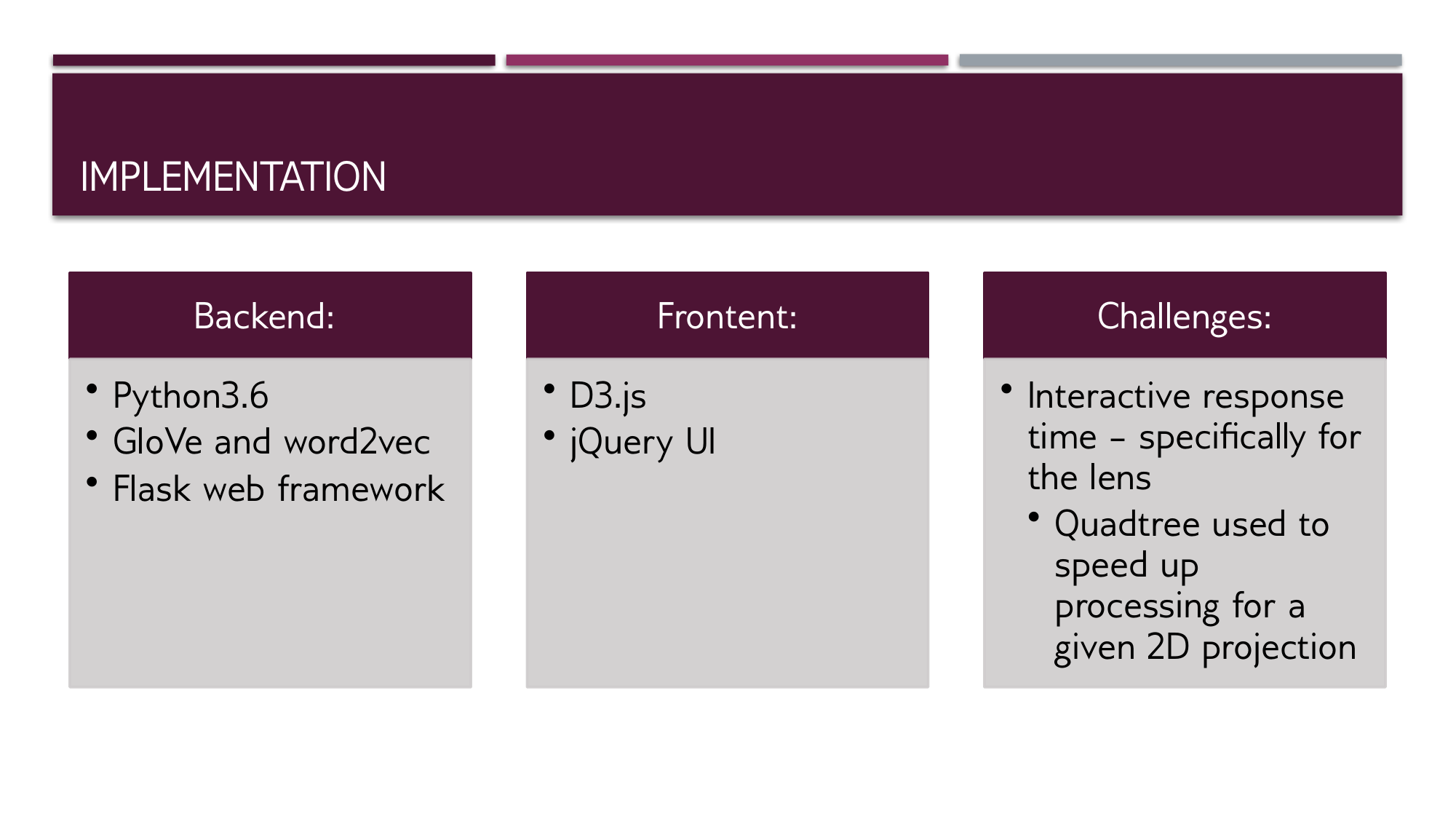

# Implementation

Backend:
Python3.6
GloVe and word2vec
Flask web framework
Frontent:
D3.js
jQuery UI
Challenges:
Interactive response time – specifically for the lens
Quadtree used to speed up processing for a given 2D projection